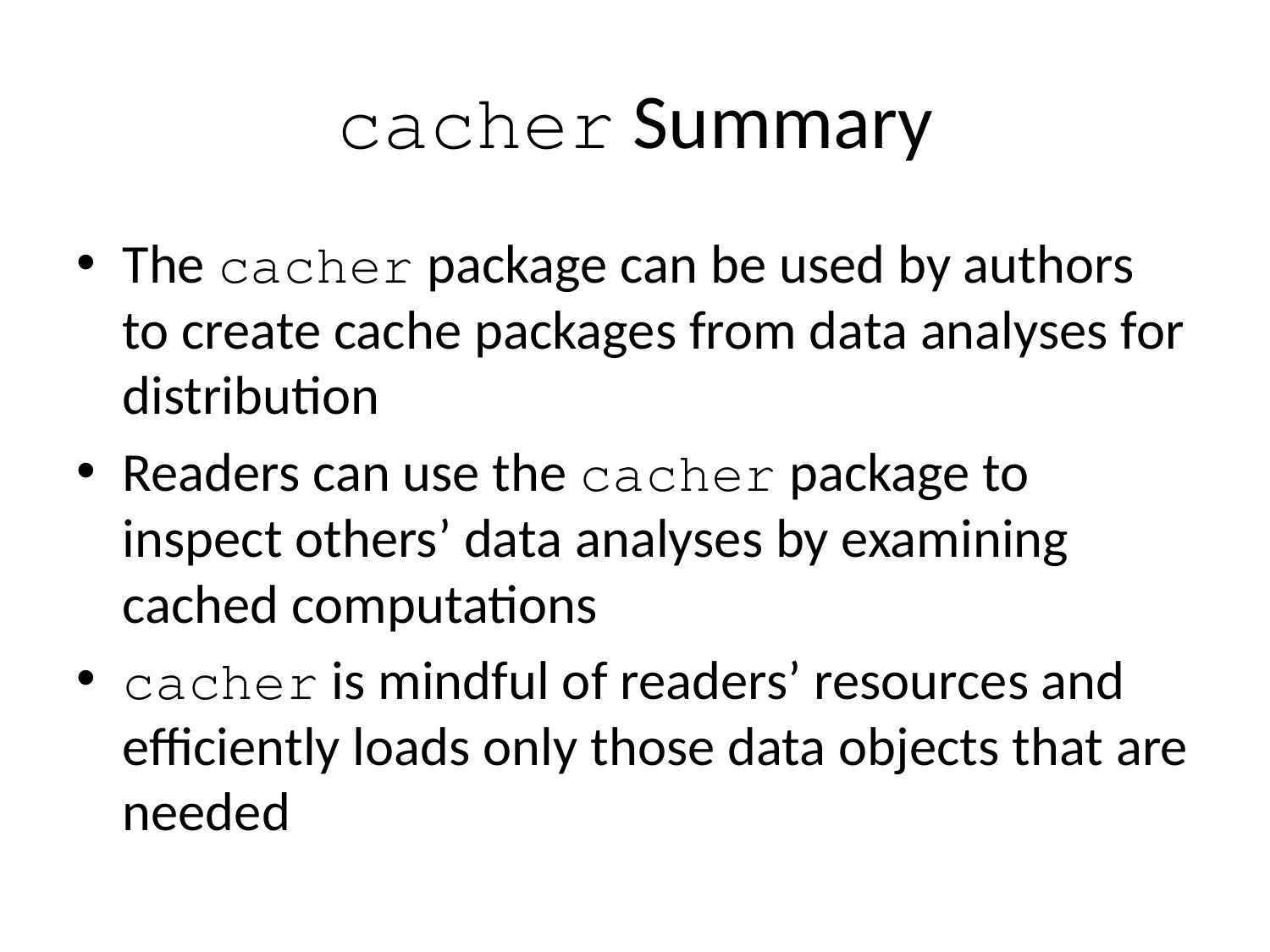

# cacher Summary
The cacher package can be used by authors to create cache packages from data analyses for distribution
Readers can use the cacher package to inspect others’ data analyses by examining cached computations
cacher is mindful of readers’ resources and efficiently loads only those data objects that are needed